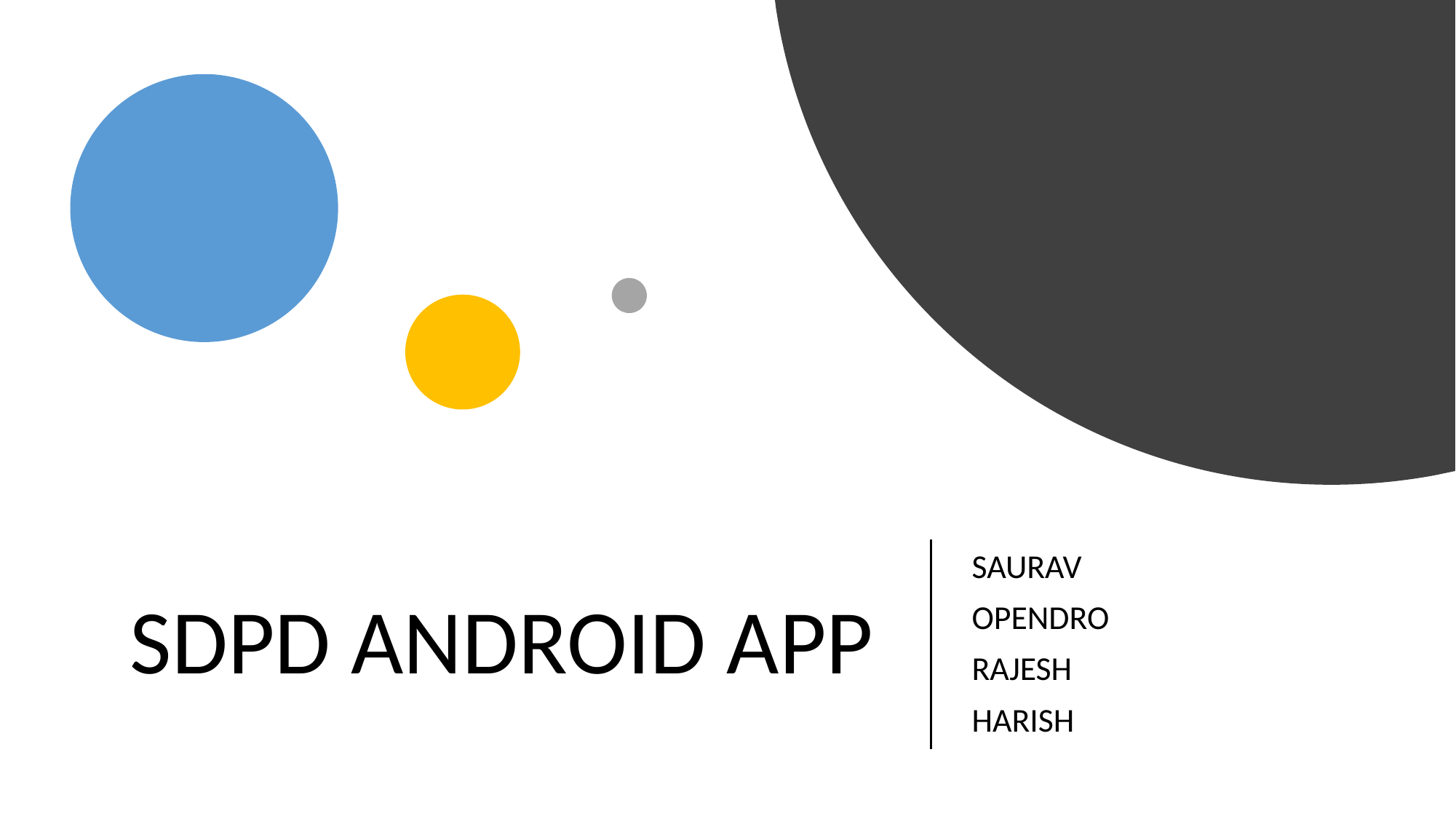

# SDPD ANDROID APP
SAURAV
OPENDRO
RAJESH
HARISH